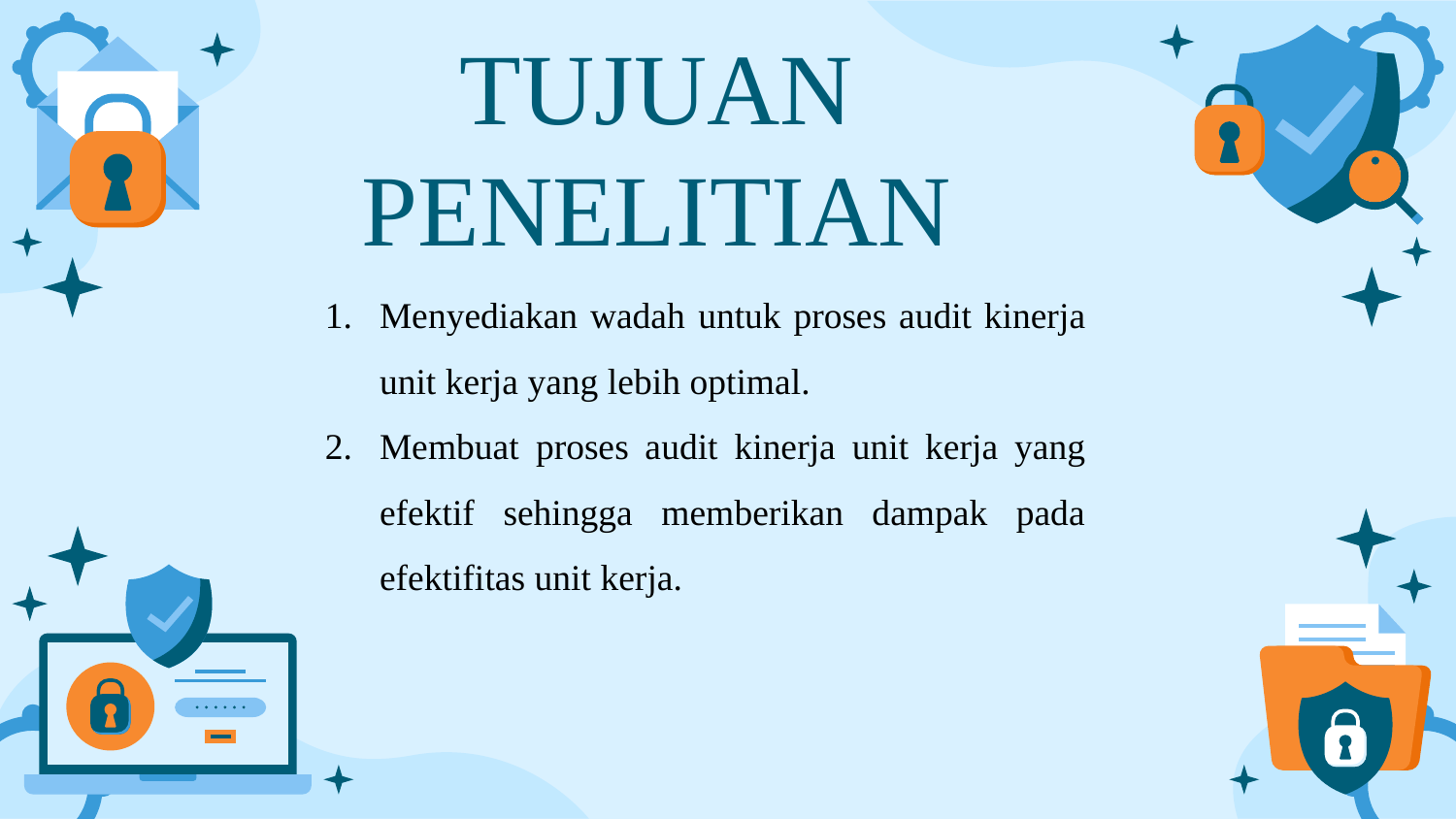

# TUJUAN PENELITIAN
Menyediakan wadah untuk proses audit kinerja unit kerja yang lebih optimal.
Membuat proses audit kinerja unit kerja yang efektif sehingga memberikan dampak pada efektifitas unit kerja.